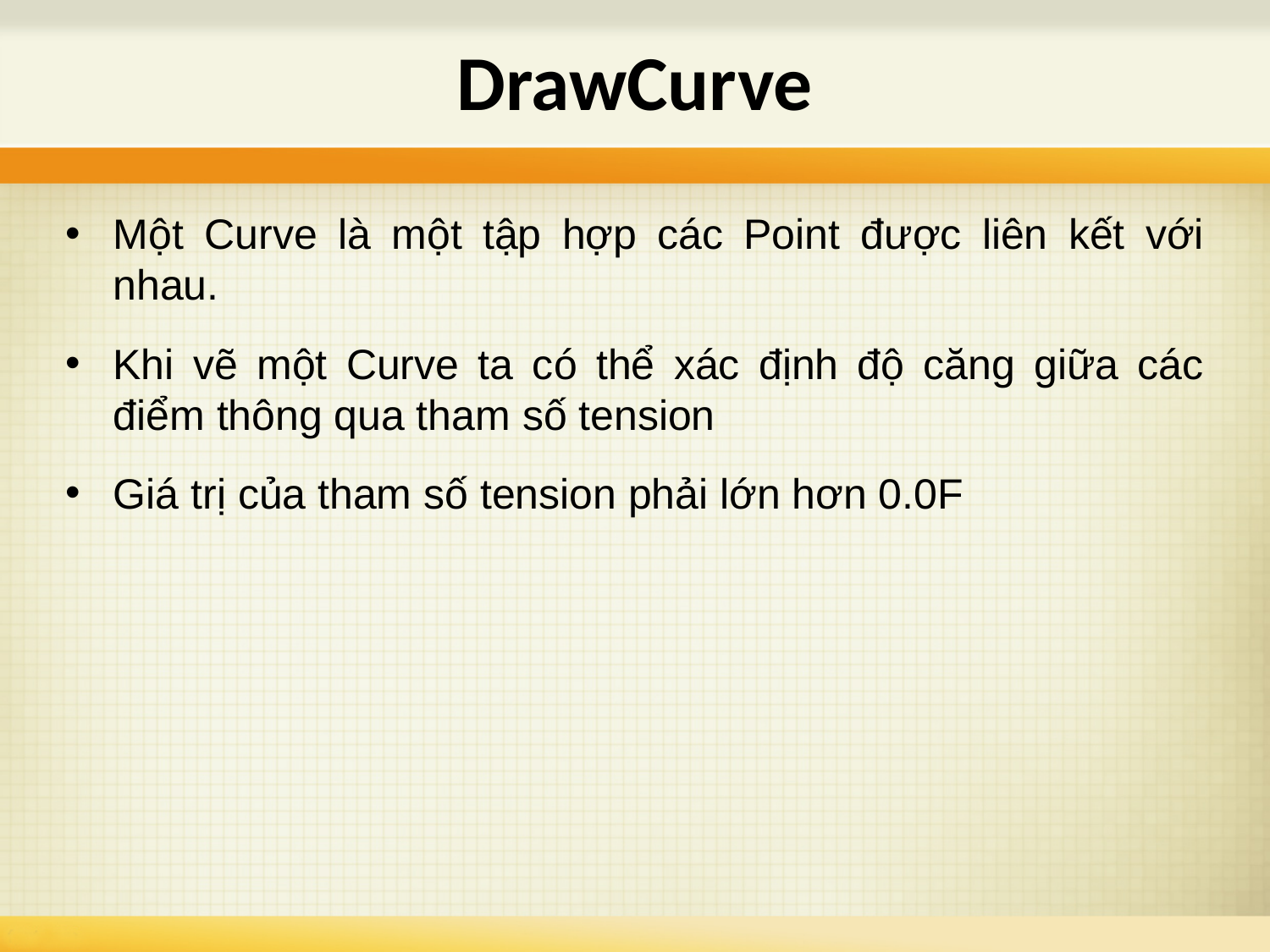

# DrawCurve
Một Curve là một tập hợp các Point được liên kết với nhau.
Khi vẽ một Curve ta có thể xác định độ căng giữa các điểm thông qua tham số tension
Giá trị của tham số tension phải lớn hơn 0.0F